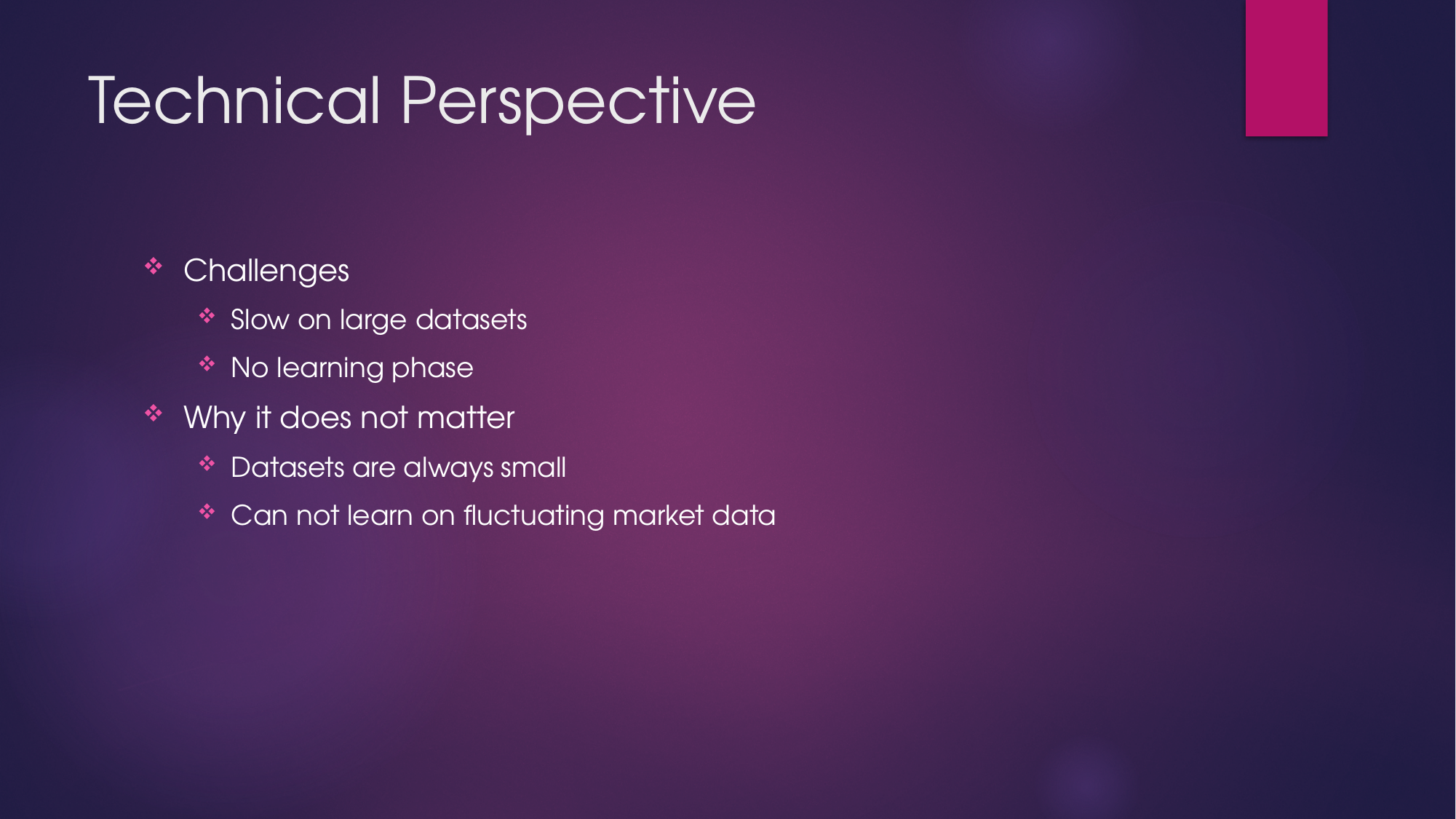

# Technical Perspective
Challenges
Slow on large datasets
No learning phase
Why it does not matter
Datasets are always small
Can not learn on fluctuating market data